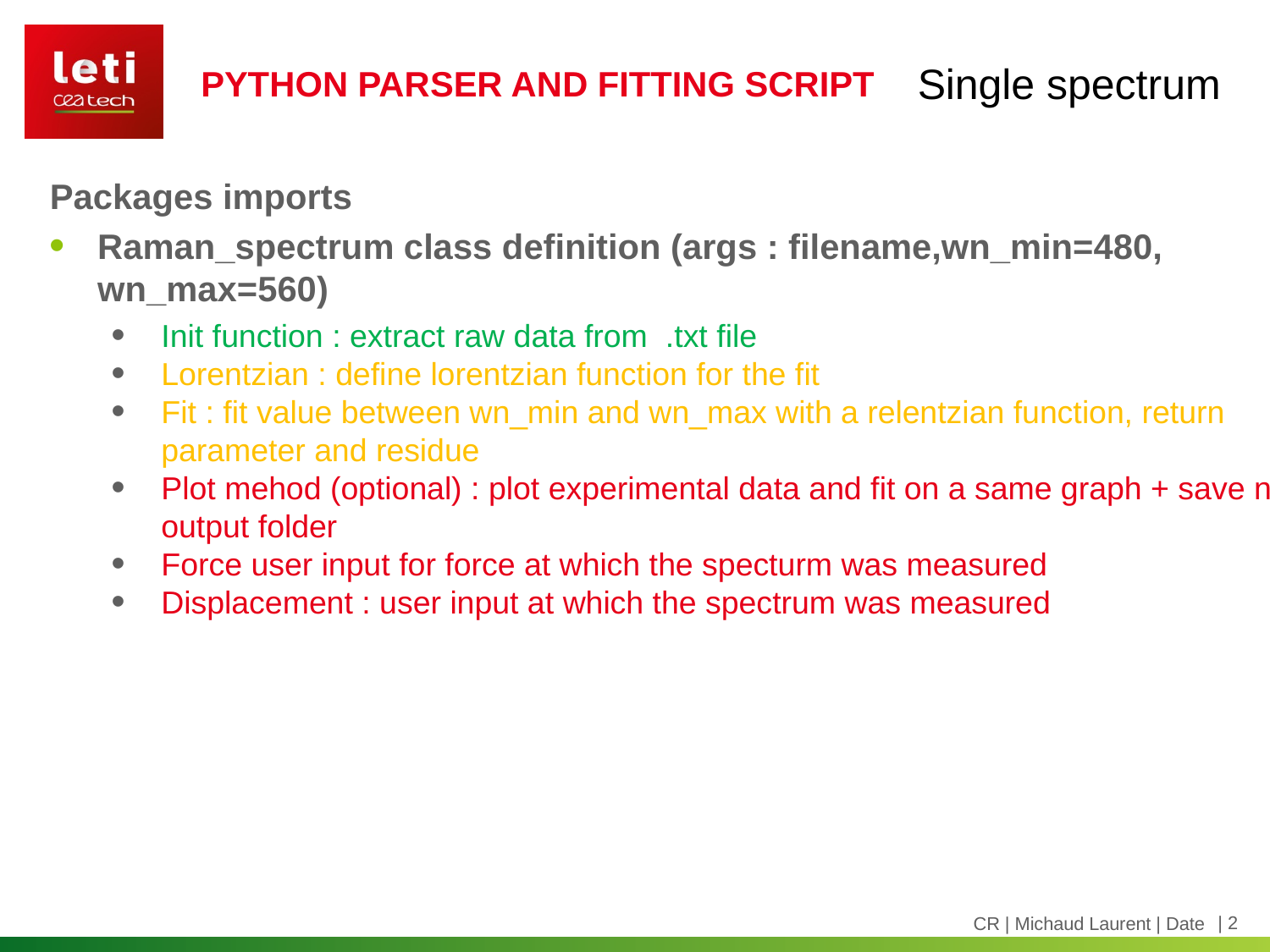

# Python parser and fitting script
Single spectrum
Packages imports
Raman_spectrum class definition (args : filename,wn_min=480, wn_max=560)
Init function : extract raw data from  .txt file
Lorentzian : define lorentzian function for the fit
Fit : fit value between wn_min and wn_max with a relentzian function, return parameter and residue
Plot mehod (optional) : plot experimental data and fit on a same graph + save ni output folder
Force user input for force at which the specturm was measured
Displacement : user input at which the spectrum was measured

CR | Michaud Laurent | Date